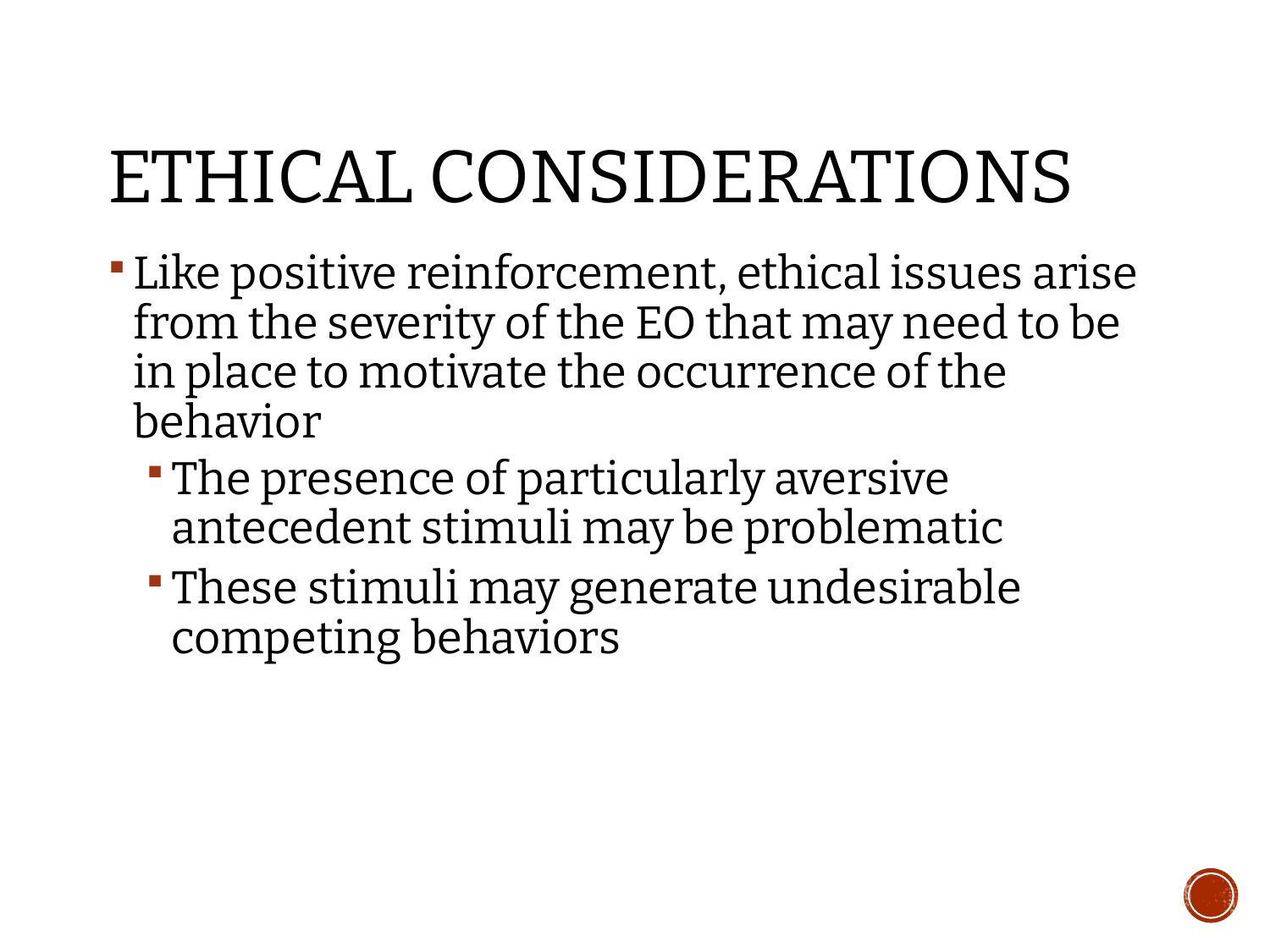

# Ethical Considerations
Like positive reinforcement, ethical issues arise from the severity of the EO that may need to be in place to motivate the occurrence of the behavior
The presence of particularly aversive antecedent stimuli may be problematic
These stimuli may generate undesirable competing behaviors